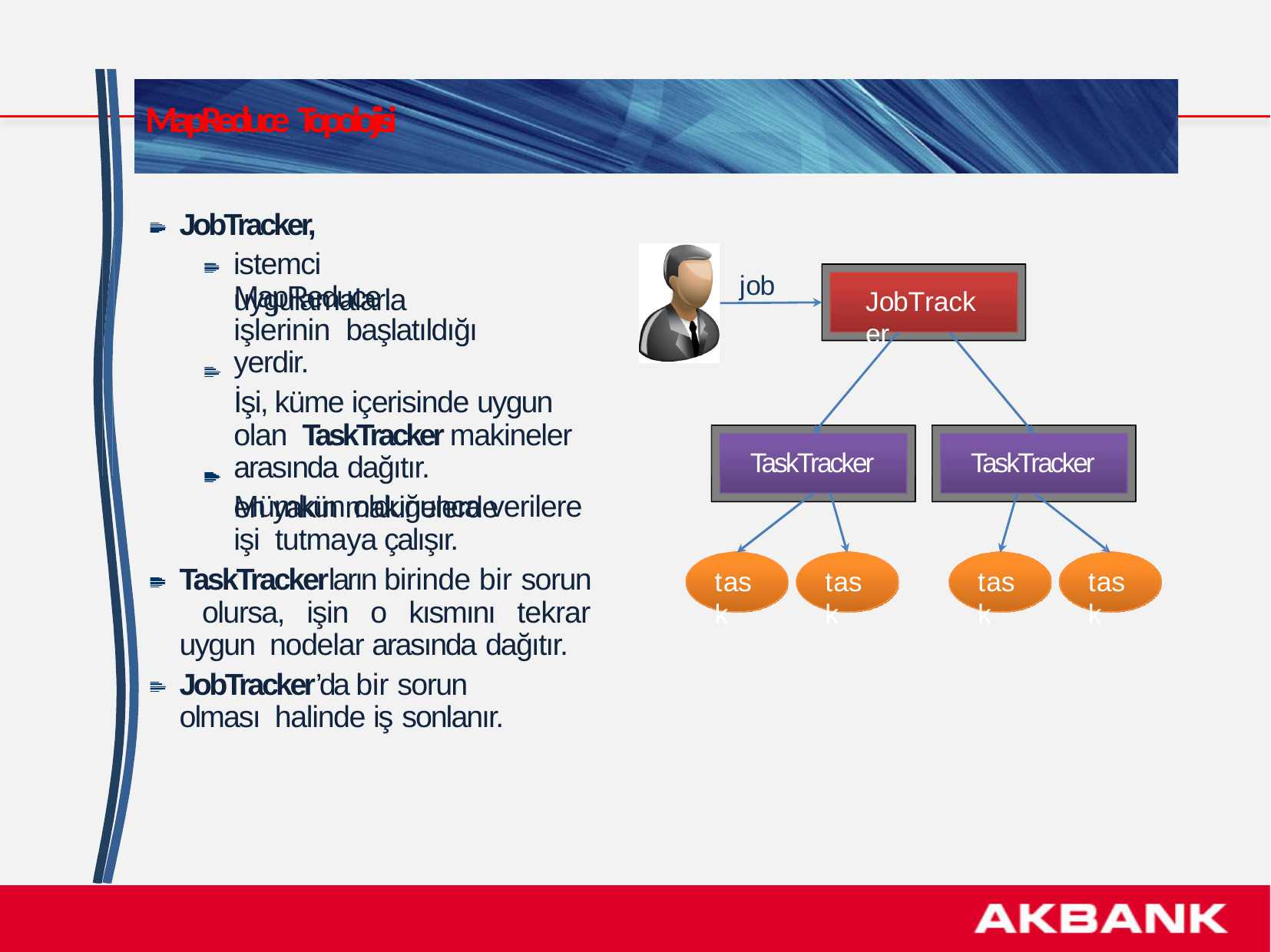

# MapReduce Topolojisi
JobTracker,
istemci uygulamalarla

job

MapReduce işlerinin  başlatıldığı yerdir.
İşi, küme içerisinde uygun olan  TaskTracker makineler  arasında dağıtır.
Mümkün olduğunca verilere
JobTracker

TaskTracker
TaskTracker

en yakın makinelerde işi  tutmaya çalışır.
TaskTrackerların birinde bir sorun  olursa, işin o kısmını tekrar uygun  nodelar arasında dağıtır.
JobTracker’da bir sorun olması  halinde iş sonlanır.

task
task
task
task